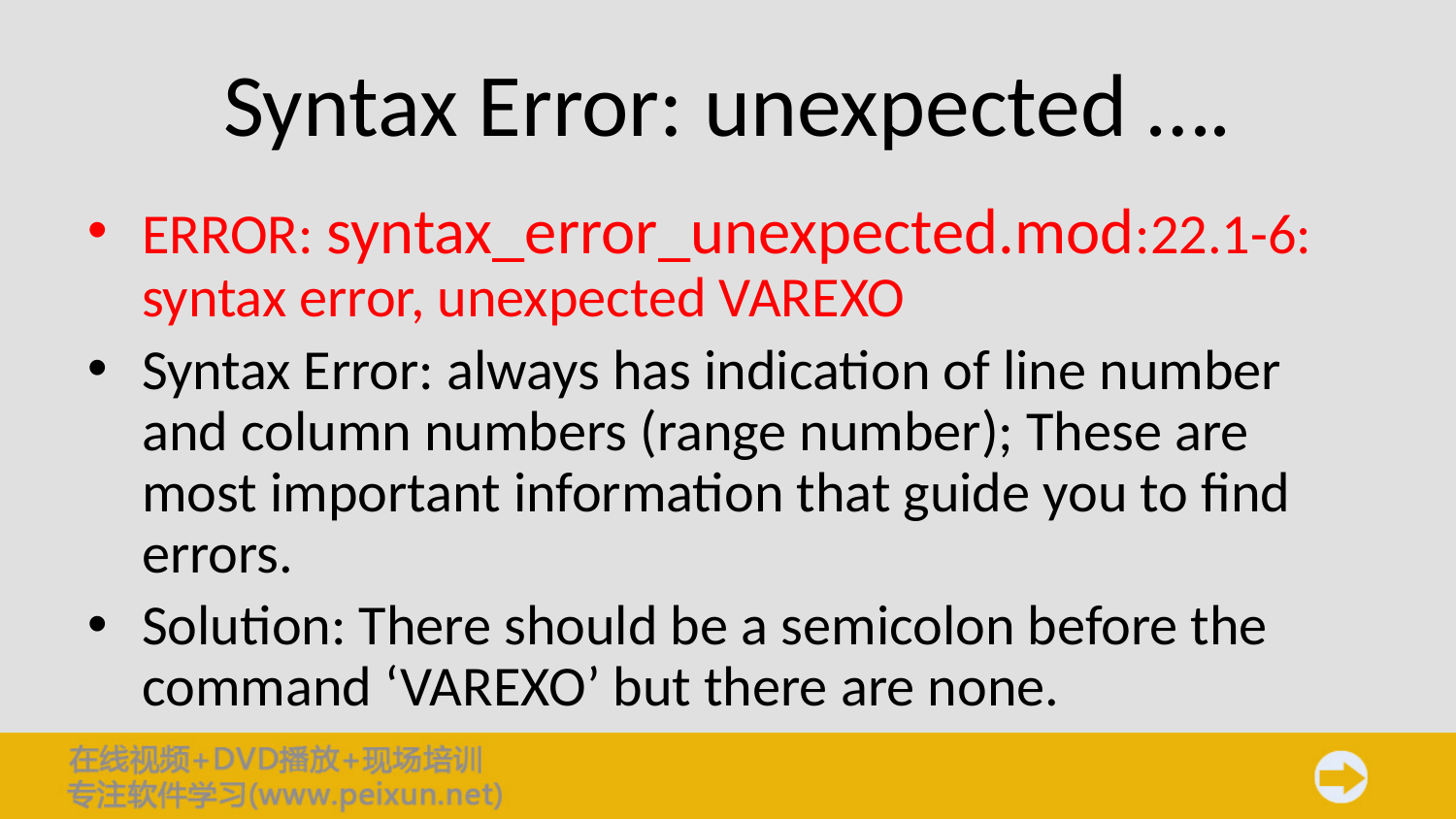

# Syntax Error: unexpected ….
ERROR: syntax_error_unexpected.mod:22.1-6: syntax error, unexpected VAREXO
Syntax Error: always has indication of line number and column numbers (range number); These are most important information that guide you to find errors.
Solution: There should be a semicolon before the command ‘VAREXO’ but there are none.